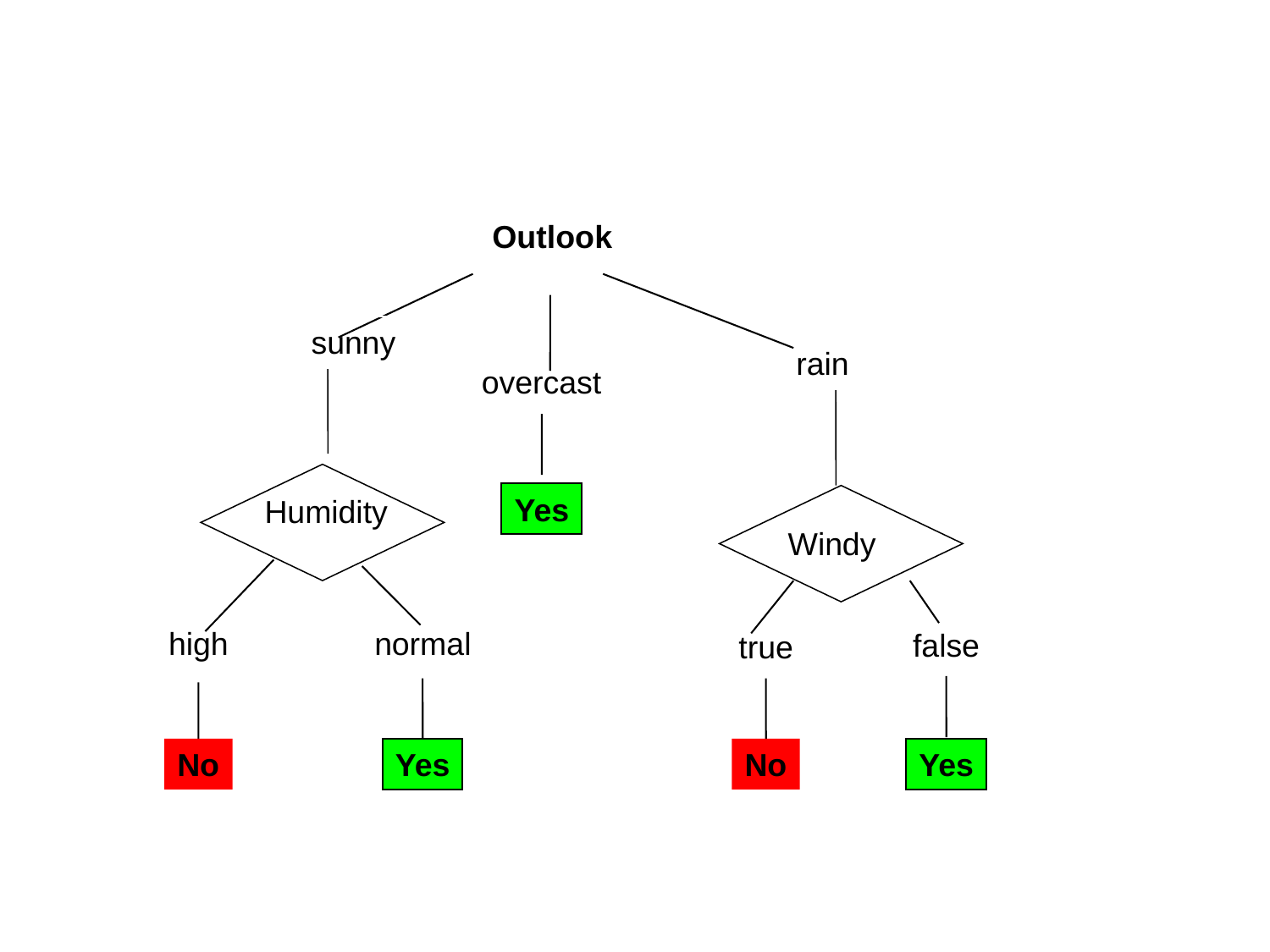

Outlook

sunny
rain
overcast

Yes
Humidity

Windy

high
normal
false
true

No
Yes
No
Yes